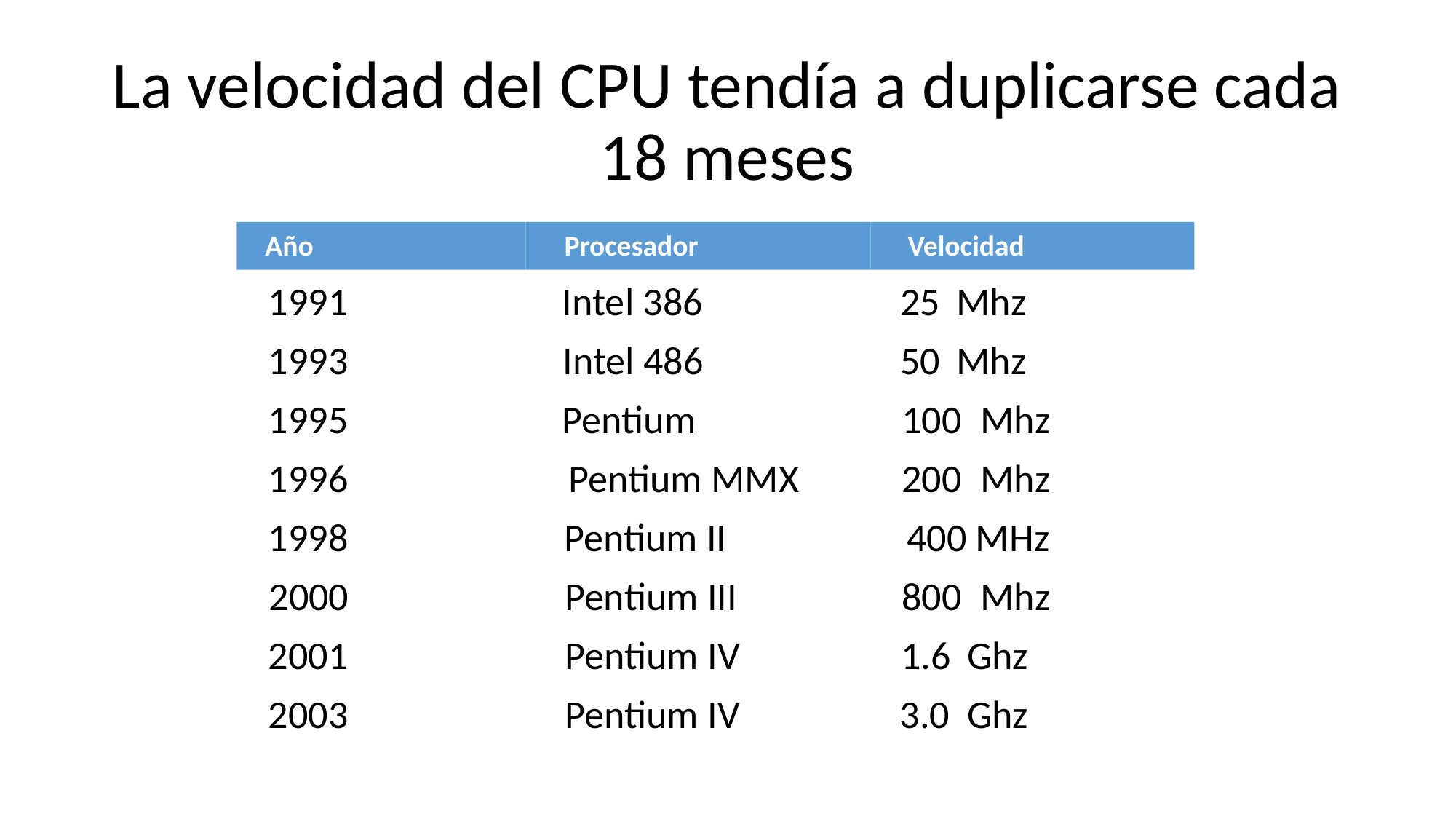

# La velocidad del CPU tendía a duplicarse cada 18 meses

Año
Procesador
Velocidad
1991
Intel 386
25
Mhz
1993
Intel 486
50
Mhz
1995
Pentium
100
Mhz
1996
Pentium MMX
200
Mhz
1998
Pentium II
400 MHz
2000
Pentium III
800
Mhz
2001
Pentium IV
1.6
Ghz
2003
Pentium IV
3.0
Ghz